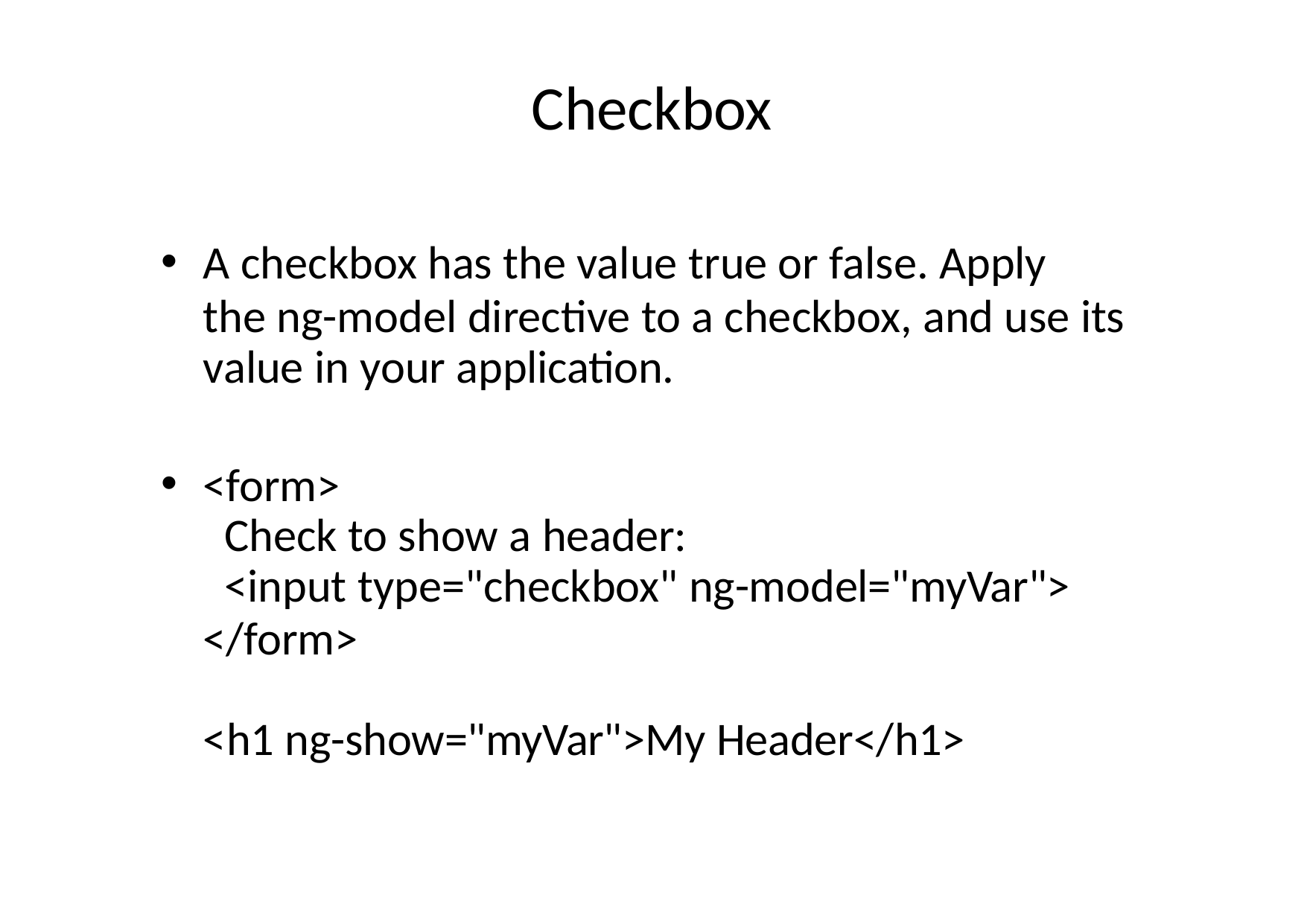

# Checkbox
A checkbox has the value true or false. Apply
the ng-model directive to a checkbox, and use its value in your application.

<form>
Check to show a header:
<input type="checkbox" ng-model="myVar">
</form>
<h1 ng-show="myVar">My Header</h1>